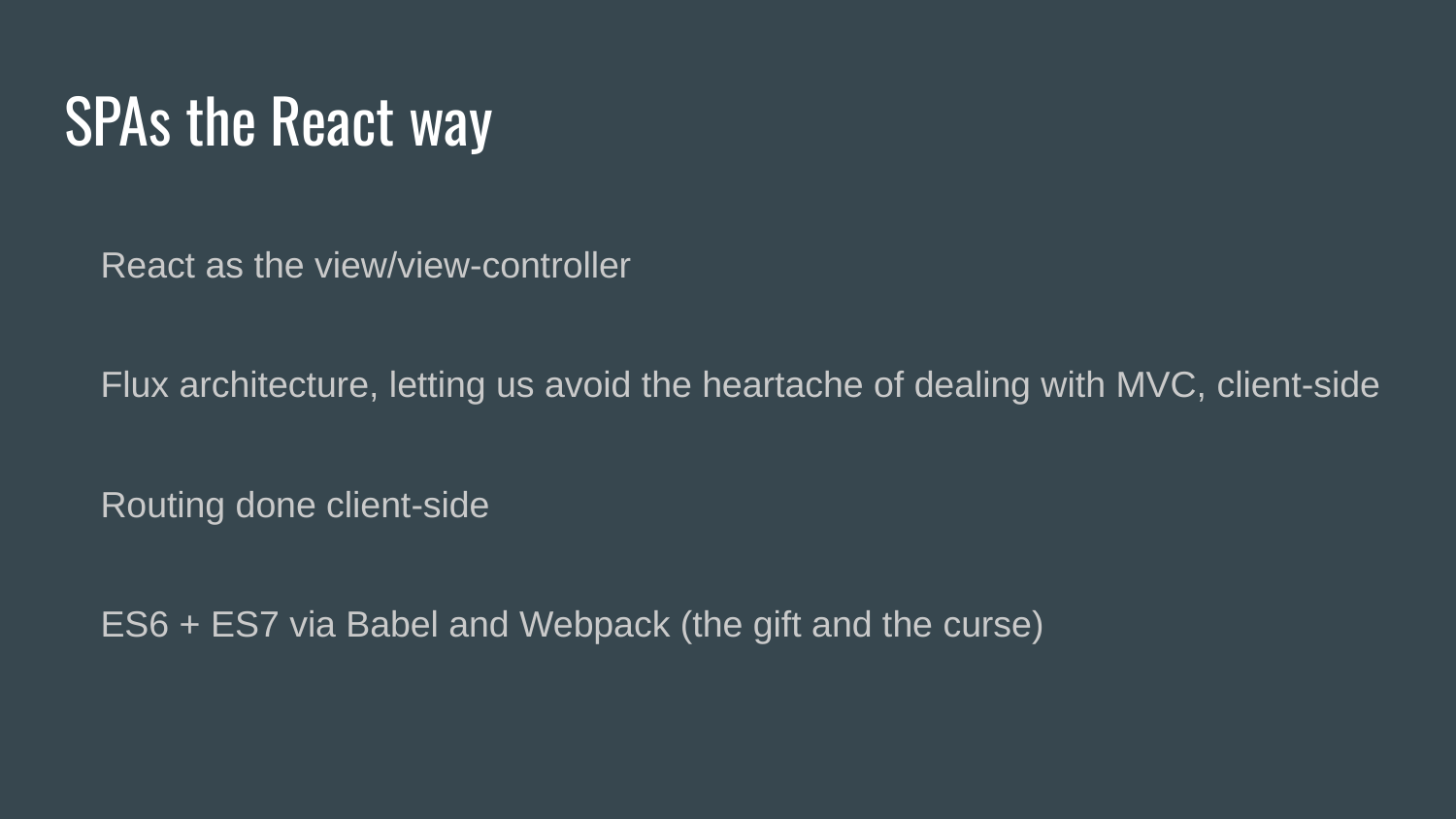

# SPAs the React way
React as the view/view-controller
Flux architecture, letting us avoid the heartache of dealing with MVC, client-side
Routing done client-side
ES6 + ES7 via Babel and Webpack (the gift and the curse)